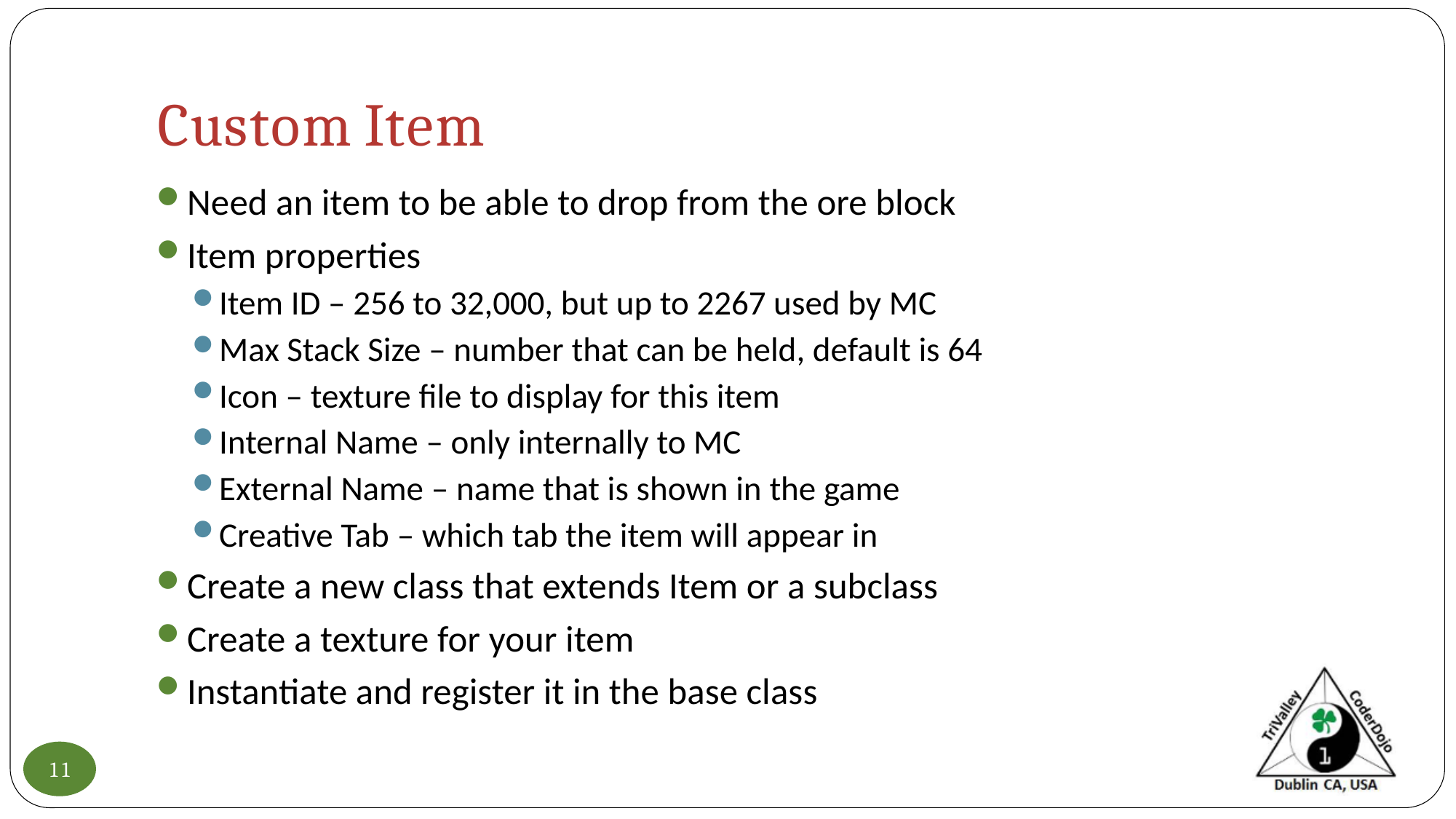

# Custom Item
Need an item to be able to drop from the ore block
Item properties
Item ID – 256 to 32,000, but up to 2267 used by MC
Max Stack Size – number that can be held, default is 64
Icon – texture file to display for this item
Internal Name – only internally to MC
External Name – name that is shown in the game
Creative Tab – which tab the item will appear in
Create a new class that extends Item or a subclass
Create a texture for your item
Instantiate and register it in the base class
11